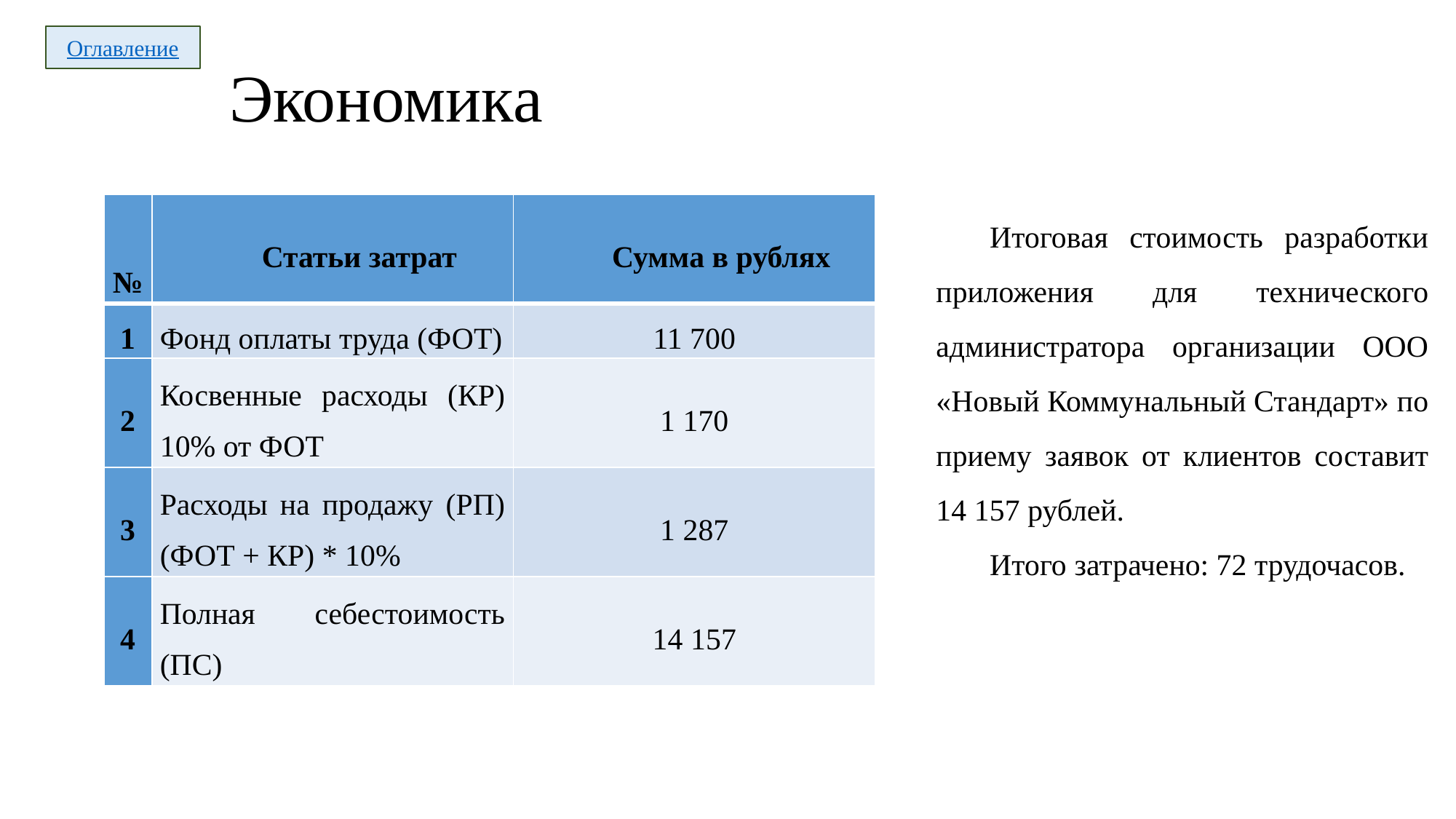

# Экономика
Оглавление
| № | Статьи затрат | Сумма в рублях |
| --- | --- | --- |
| 1 | Фонд оплаты труда (ФОТ) | 11 700 |
| 2 | Косвенные расходы (КР) 10% от ФОТ | 1 170 |
| 3 | Расходы на продажу (РП) (ФОТ + КР) \* 10% | 1 287 |
| 4 | Полная себестоимость (ПС) | 14 157 |
Итоговая стоимость разработки приложения для технического администратора организации ООО «Новый Коммунальный Стандарт» по приему заявок от клиентов составит 14 157 рублей.
Итого затрачено: 72 трудочасов.